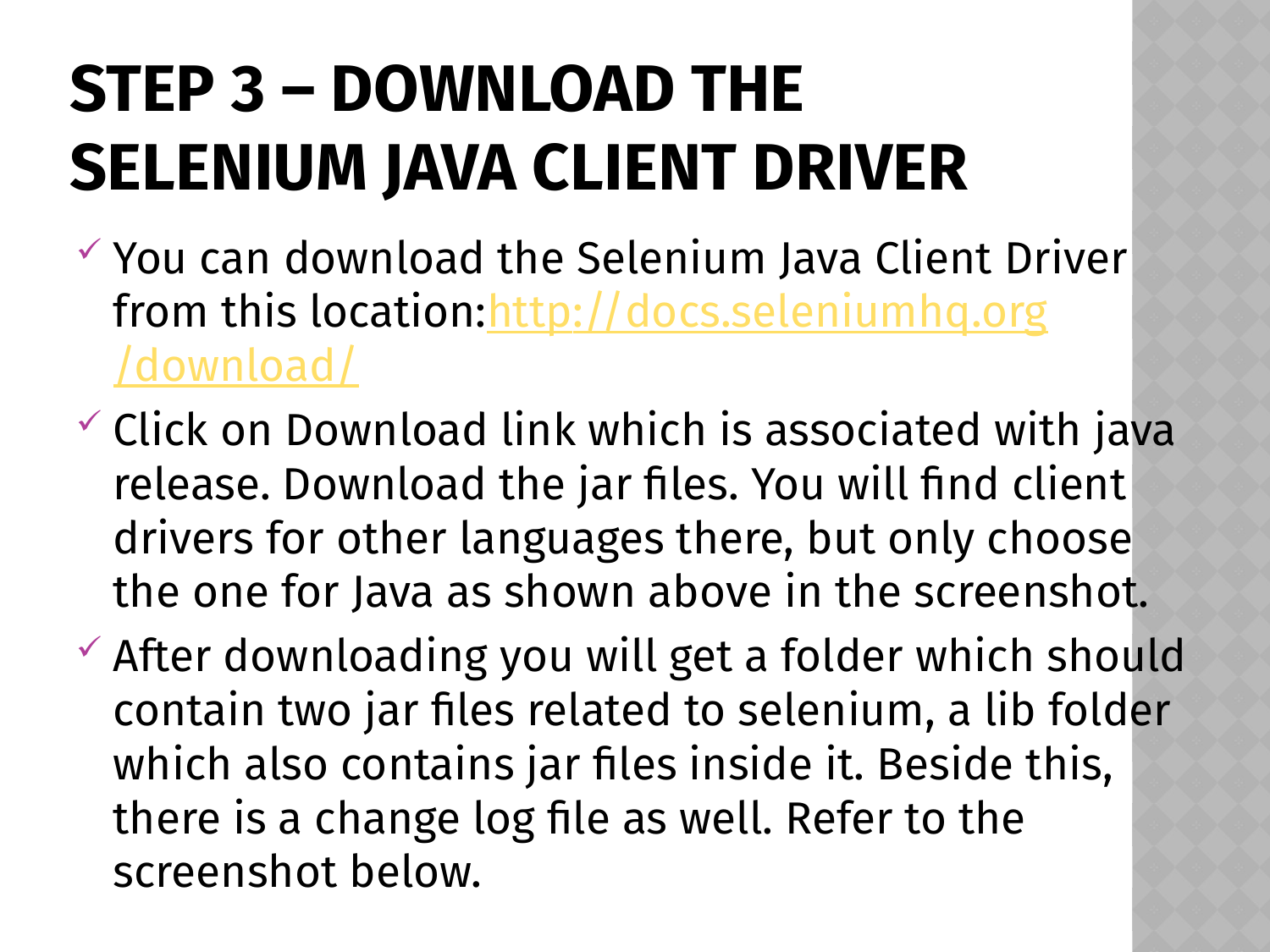

# Step 3 – Download the Selenium Java Client Driver
You can download the Selenium Java Client Driver from this location:http://docs.seleniumhq.org/download/
Click on Download link which is associated with java release. Download the jar files. You will find client drivers for other languages there, but only choose the one for Java as shown above in the screenshot.
After downloading you will get a folder which should contain two jar files related to selenium, a lib folder which also contains jar files inside it. Beside this, there is a change log file as well. Refer to the screenshot below.